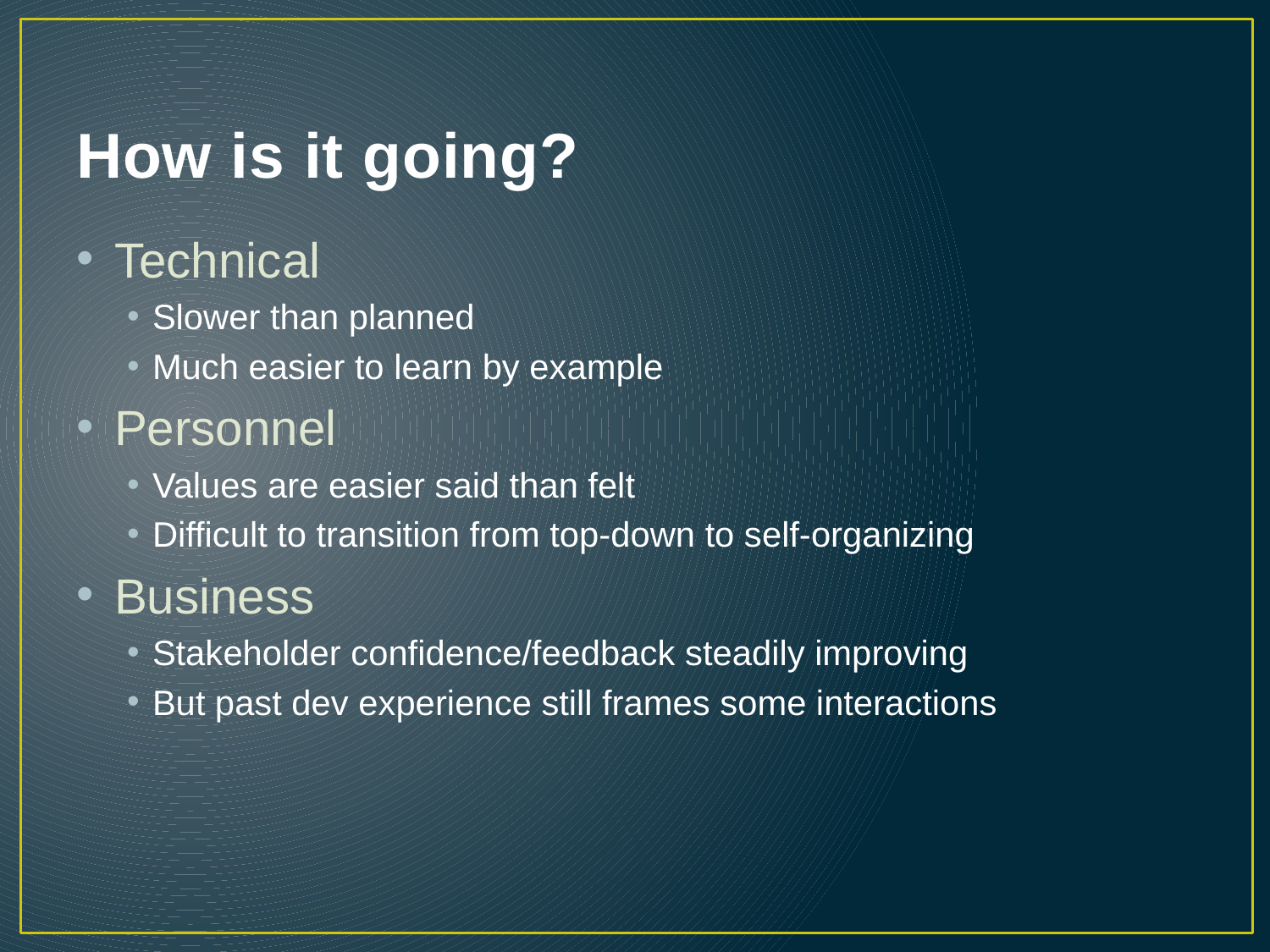

# How is it going?
Technical
Slower than planned
Much easier to learn by example
Personnel
Values are easier said than felt
Difficult to transition from top-down to self-organizing
Business
Stakeholder confidence/feedback steadily improving
But past dev experience still frames some interactions